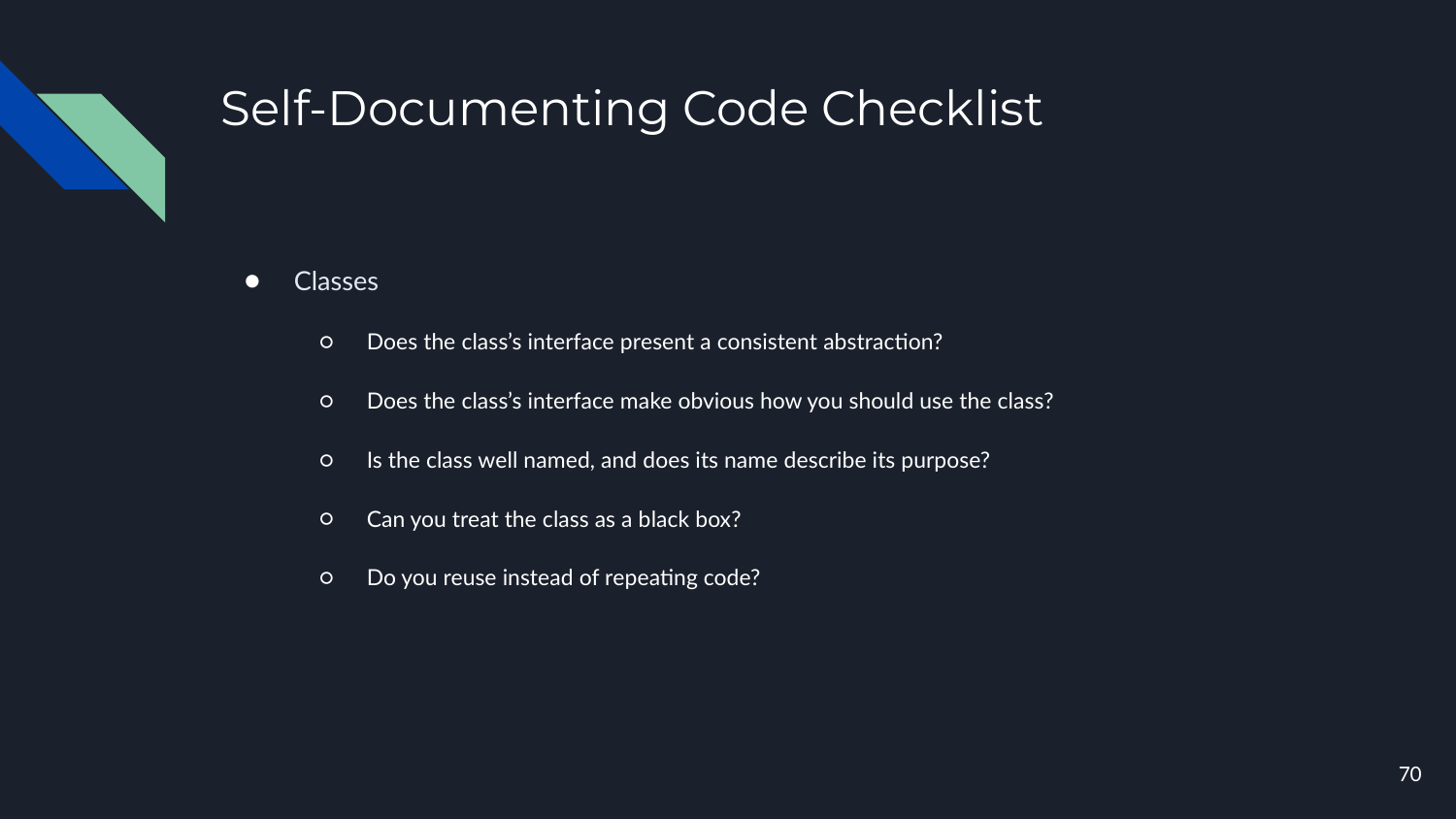

# Self-Documenting Code Checklist
Classes
Does the class’s interface present a consistent abstraction?
Does the class’s interface make obvious how you should use the class?
Is the class well named, and does its name describe its purpose?
Can you treat the class as a black box?
Do you reuse instead of repeating code?
70